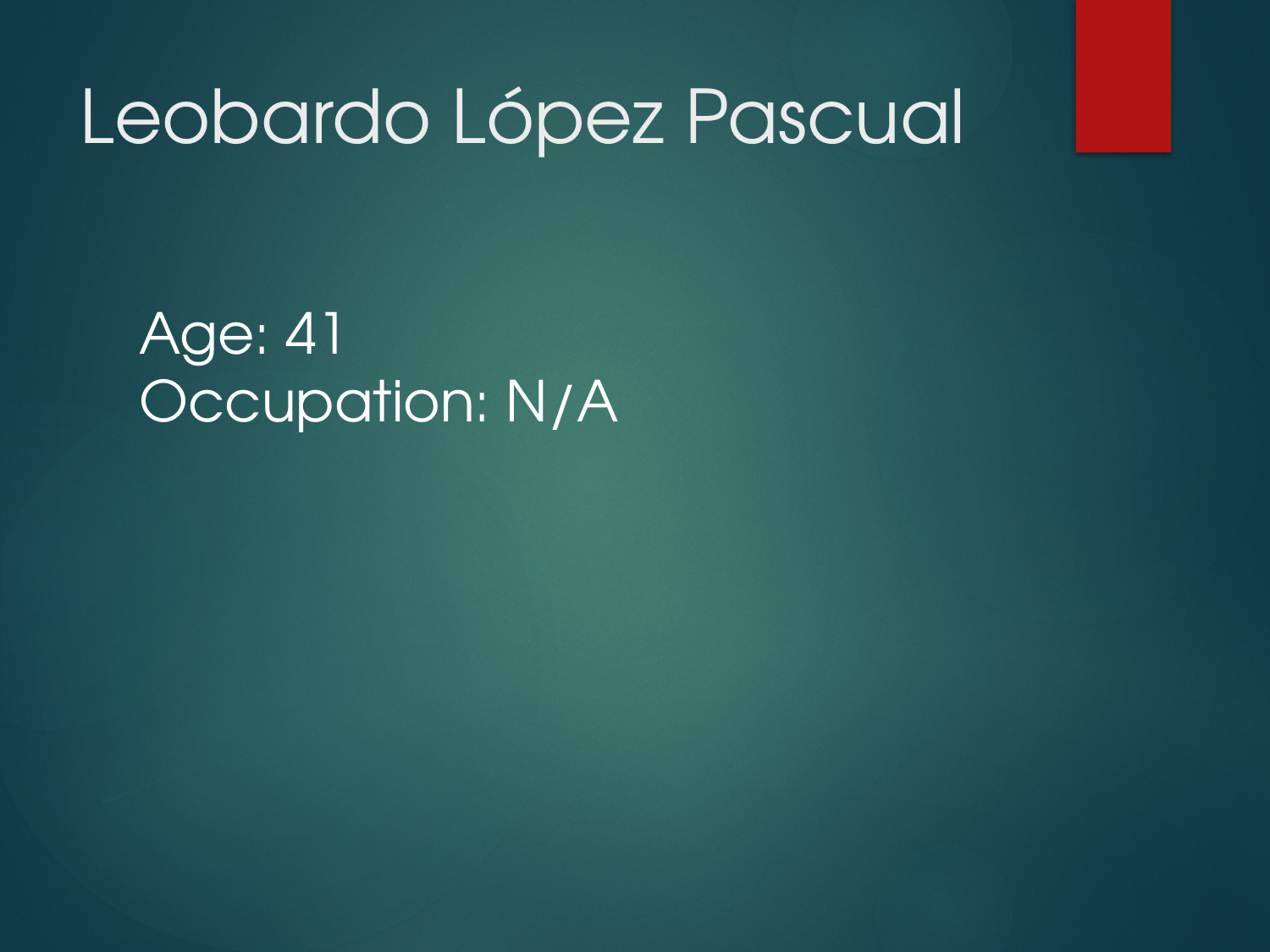

# Leobardo López Pascual

Age: 41
Occupation: N/A